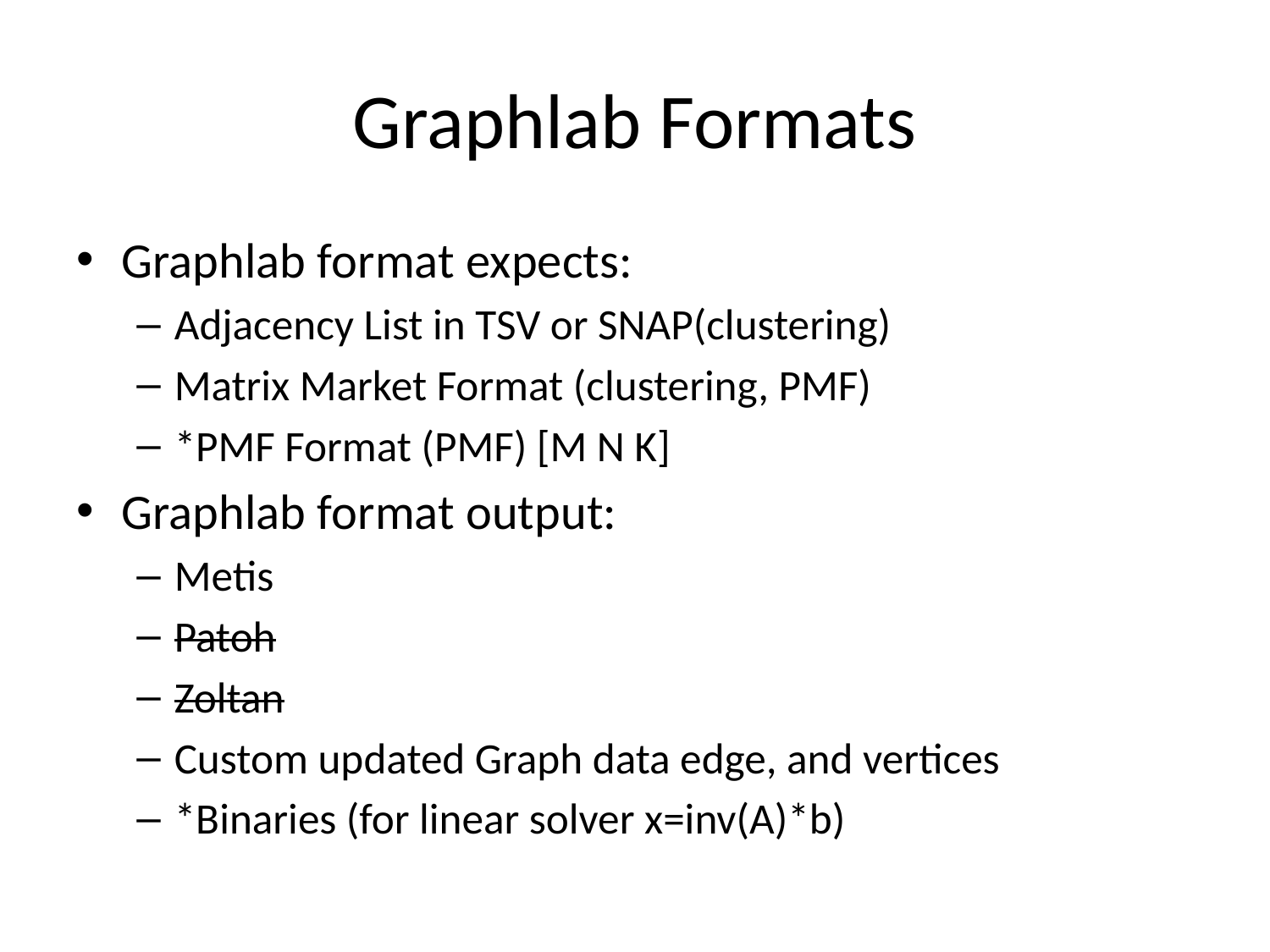

# Graphlab Formats
Graphlab format expects:
Adjacency List in TSV or SNAP(clustering)
Matrix Market Format (clustering, PMF)
*PMF Format (PMF) [M N K]
Graphlab format output:
Metis
Patoh
Zoltan
Custom updated Graph data edge, and vertices
*Binaries (for linear solver x=inv(A)*b)